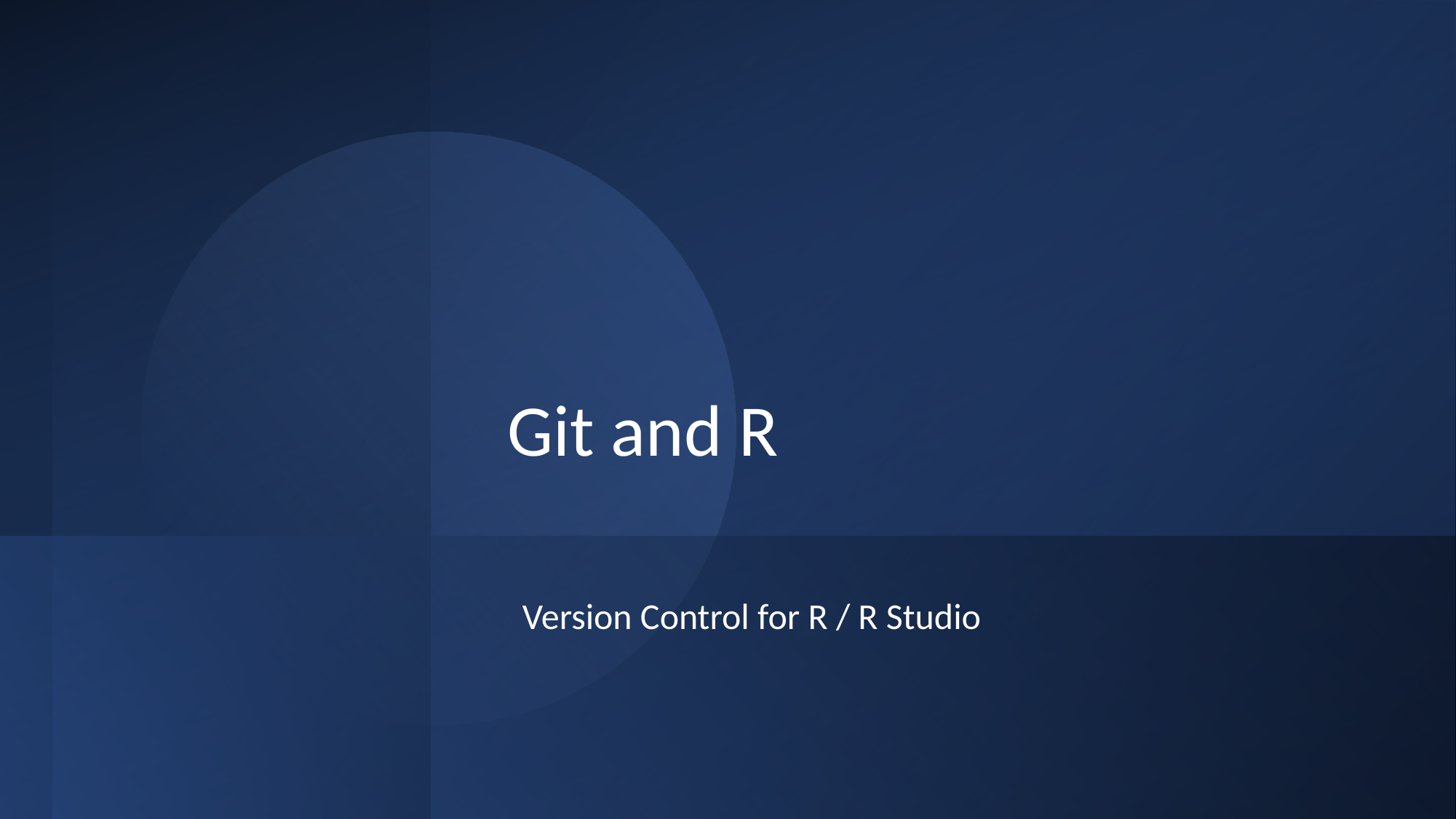

# Git and R

Version Control for R / R Studio